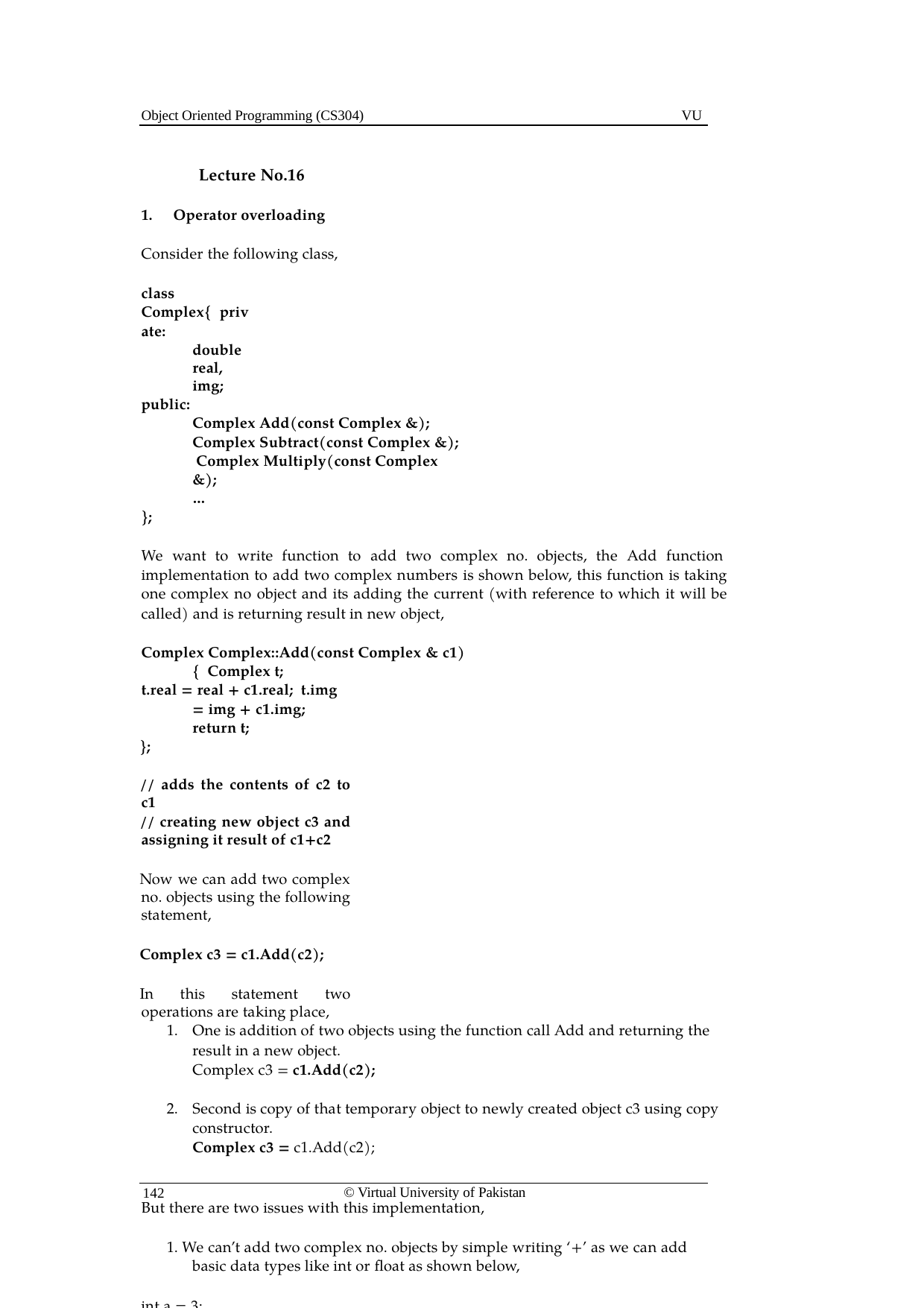

Object Oriented Programming (CS304)
VU

Lecture No.16

Operator overloading

Consider the following class,

class Complex{  private:
double real, img;
public:
Complex Add(const Complex &);  Complex Subtract(const Complex &);  Complex Multiply(const Complex &);
…
};

We want to write function to add two complex no. objects, the Add function  implementation to add two complex numbers is shown below, this function is taking  one complex no object and its adding the current (with reference to which it will be  called) and is returning result in new object,

Complex Complex::Add(const Complex & c1){  Complex t;
t.real = real + c1.real;  t.img = img + c1.img;  return t;
};

// adds the contents of c2 to c1
// creating new object c3 and assigning it result of c1+c2

Now we can add two complex no. objects using the following statement,

Complex c3 = c1.Add(c2);

In this statement two operations are taking place,
One is addition of two objects using the function call Add and returning the  result in a new object.
Complex c3 = c1.Add(c2);

Second is copy of that temporary object to newly created object c3 using copy  constructor.
Complex c3 = c1.Add(c2);

But there are two issues with this implementation,

1. We can’t add two complex no. objects by simple writing ‘+’ as we can add   basic data types like int or float as shown below,

int a = 3;
© Virtual University of Pakistan

142